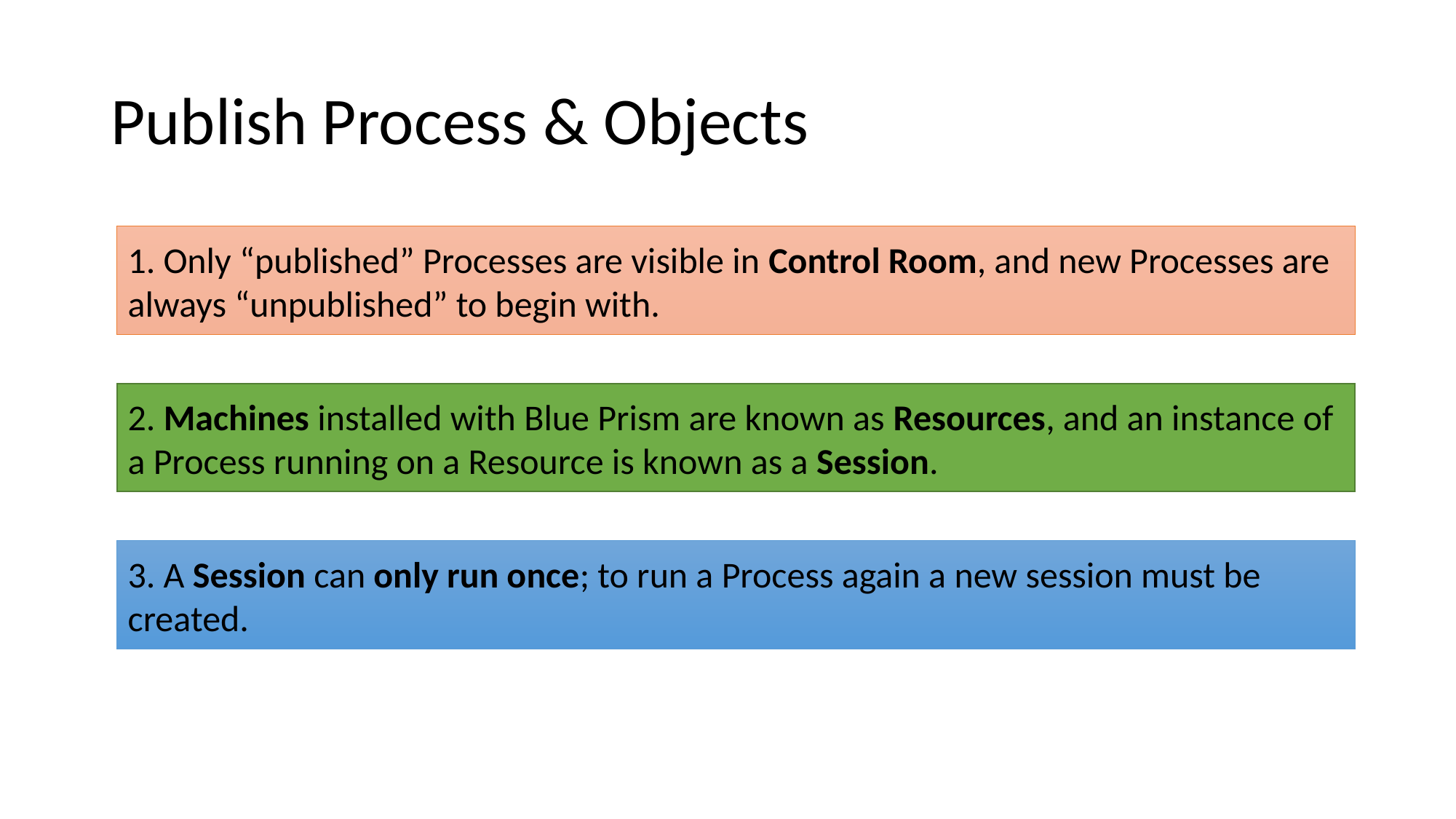

# Publish Process & Objects
1. Only “published” Processes are visible in Control Room, and new Processes are always “unpublished” to begin with.
2. Machines installed with Blue Prism are known as Resources, and an instance of a Process running on a Resource is known as a Session.
3. A Session can only run once; to run a Process again a new session must be created.